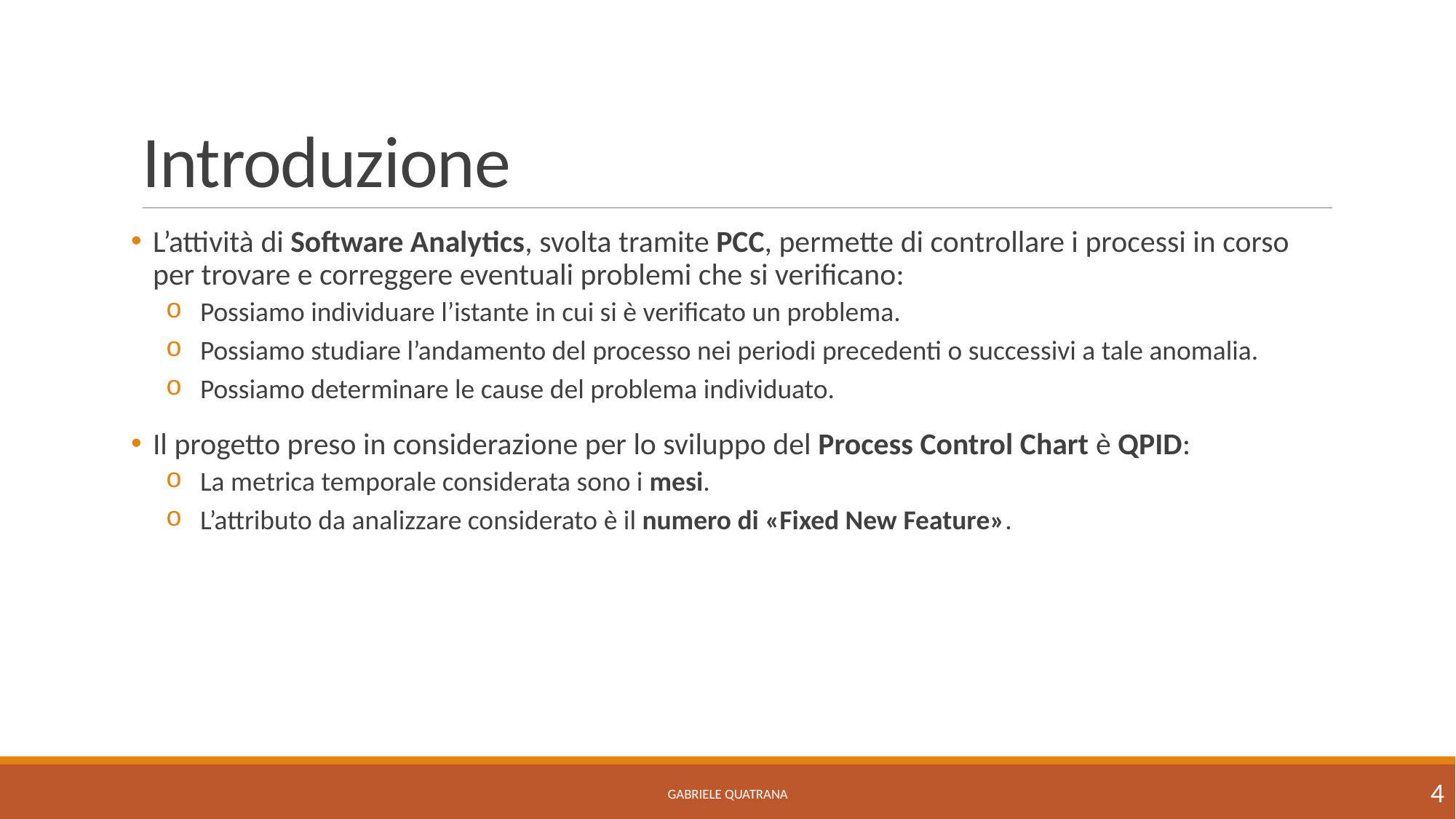

# Introduzione
L’attività di Software Analytics, svolta tramite PCC, permette di controllare i processi in corso per trovare e correggere eventuali problemi che si verificano:
Possiamo individuare l’istante in cui si è verificato un problema.
Possiamo studiare l’andamento del processo nei periodi precedenti o successivi a tale anomalia.
Possiamo determinare le cause del problema individuato.
Il progetto preso in considerazione per lo sviluppo del Process Control Chart è QPID:
La metrica temporale considerata sono i mesi.
L’attributo da analizzare considerato è il numero di «Fixed New Feature».

4
Gabriele Quatrana